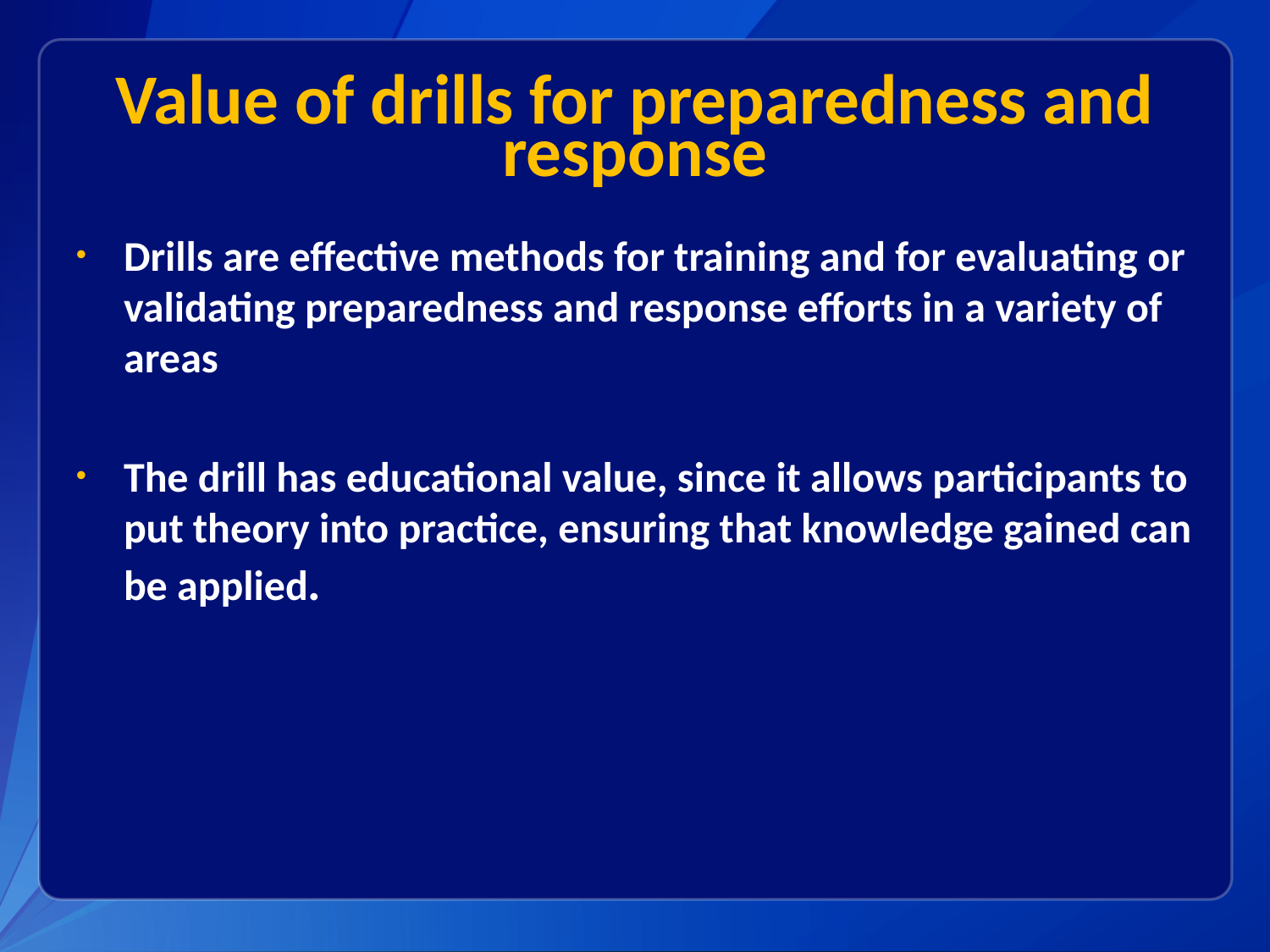

# Value of drills for preparedness and response
Drills are effective methods for training and for evaluating or validating preparedness and response efforts in a variety of areas

The drill has educational value, since it allows participants to put theory into practice, ensuring that knowledge gained can be applied.